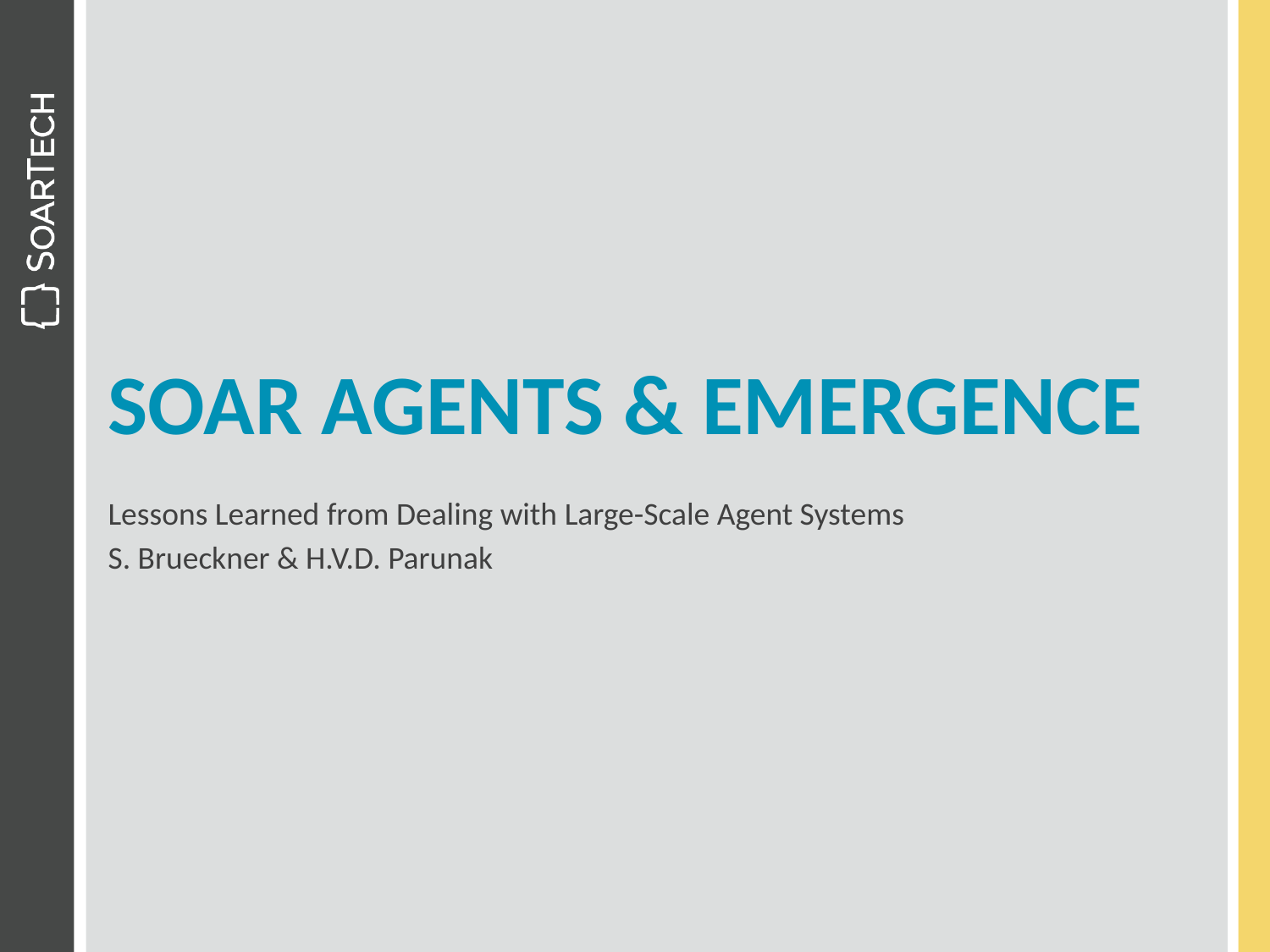

# Soar Agents & Emergence
Lessons Learned from Dealing with Large-Scale Agent Systems
S. Brueckner & H.V.D. Parunak